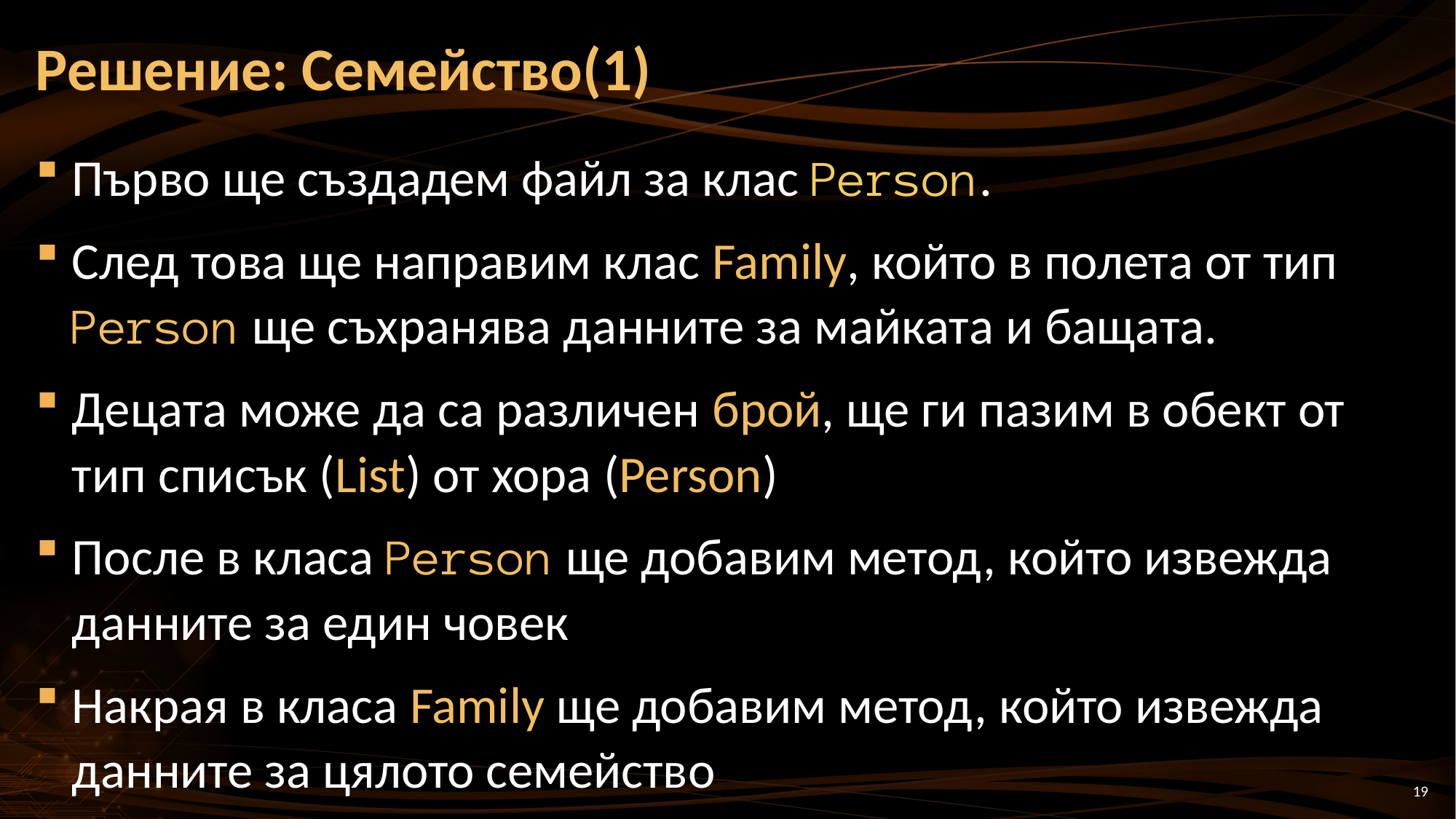

# Решение: Семейство(1)
Първо ще създадем файл за клас Person.
След това ще направим клас Family, който в полета от тип  Person ще съхранява данните за майката и бащата.
Децата може да са различен брой, ще ги пазим в обект от тип списък (List) от хора (Person)
После в класа Person ще добавим метод, който извежда данните за един човек
Накрая в класа Family ще добавим метод, който извежда данните за цялото семейство
19